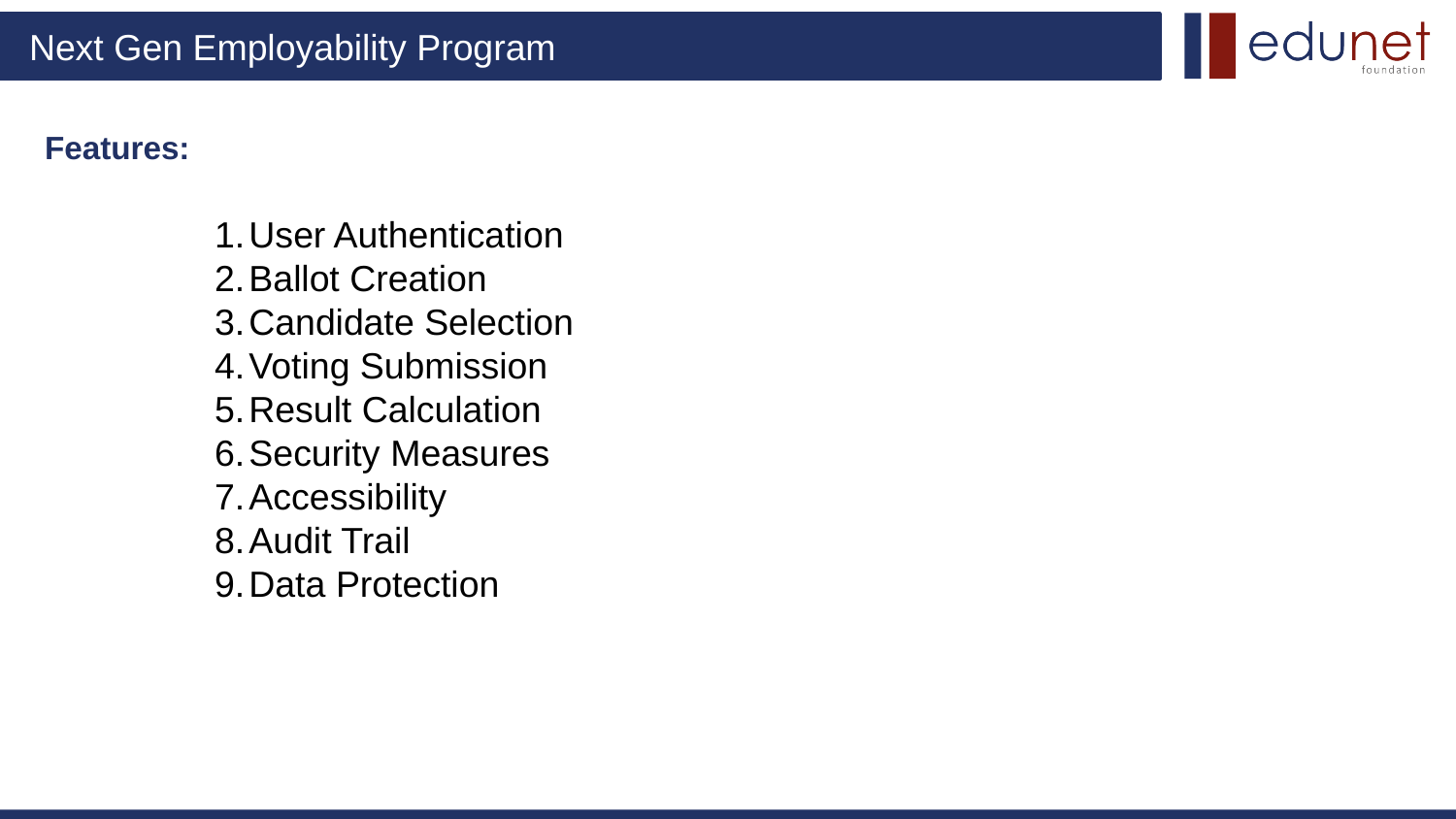

# Features:

User Authentication
Ballot Creation
Candidate Selection
Voting Submission
Result Calculation
Security Measures
Accessibility
Audit Trail
Data Protection